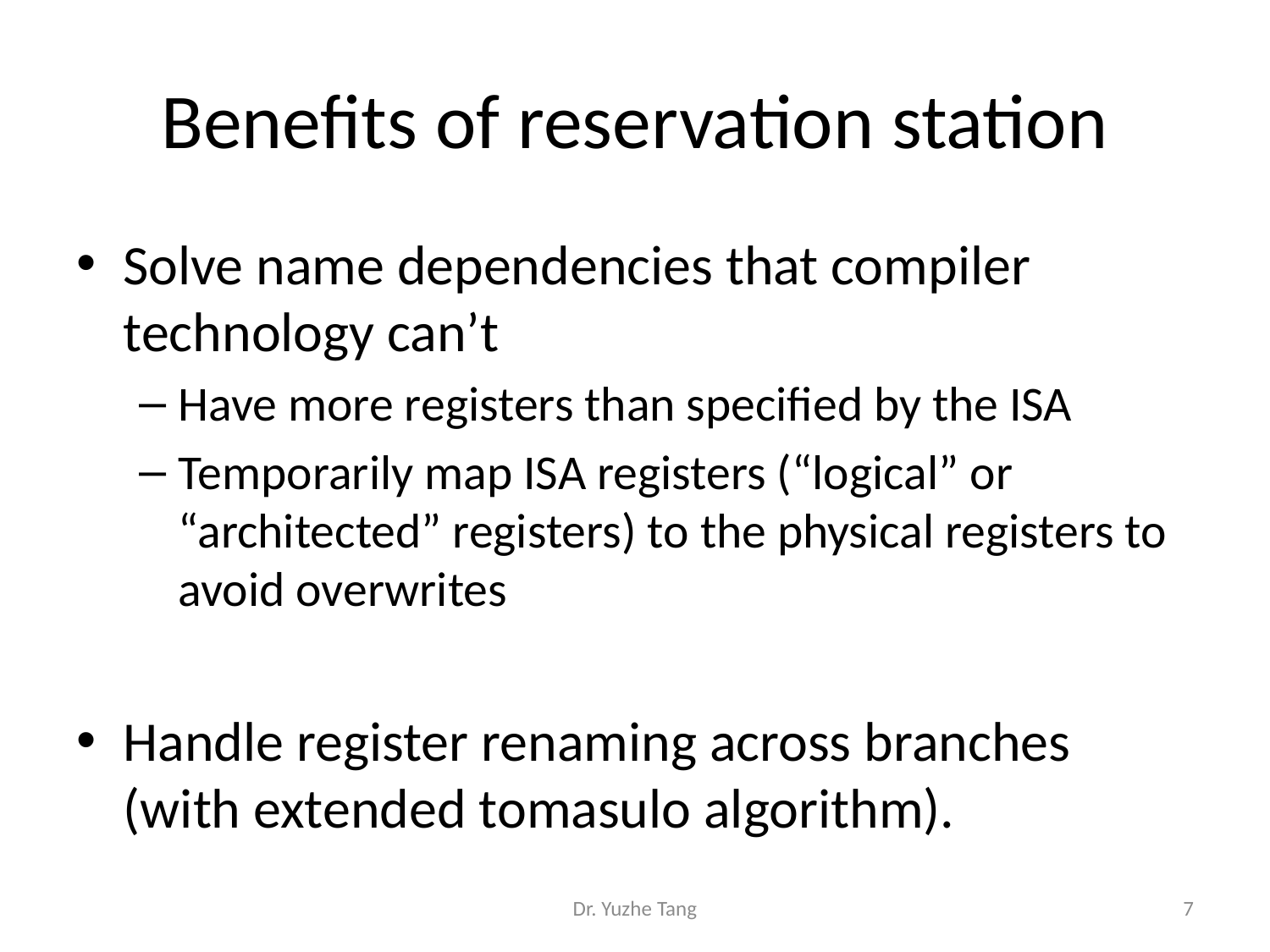

# Benefits of reservation station
Solve name dependencies that compiler technology can’t
Have more registers than specified by the ISA
Temporarily map ISA registers (“logical” or “architected” registers) to the physical registers to avoid overwrites

Handle register renaming across branches (with extended tomasulo algorithm).
Dr. Yuzhe Tang
7